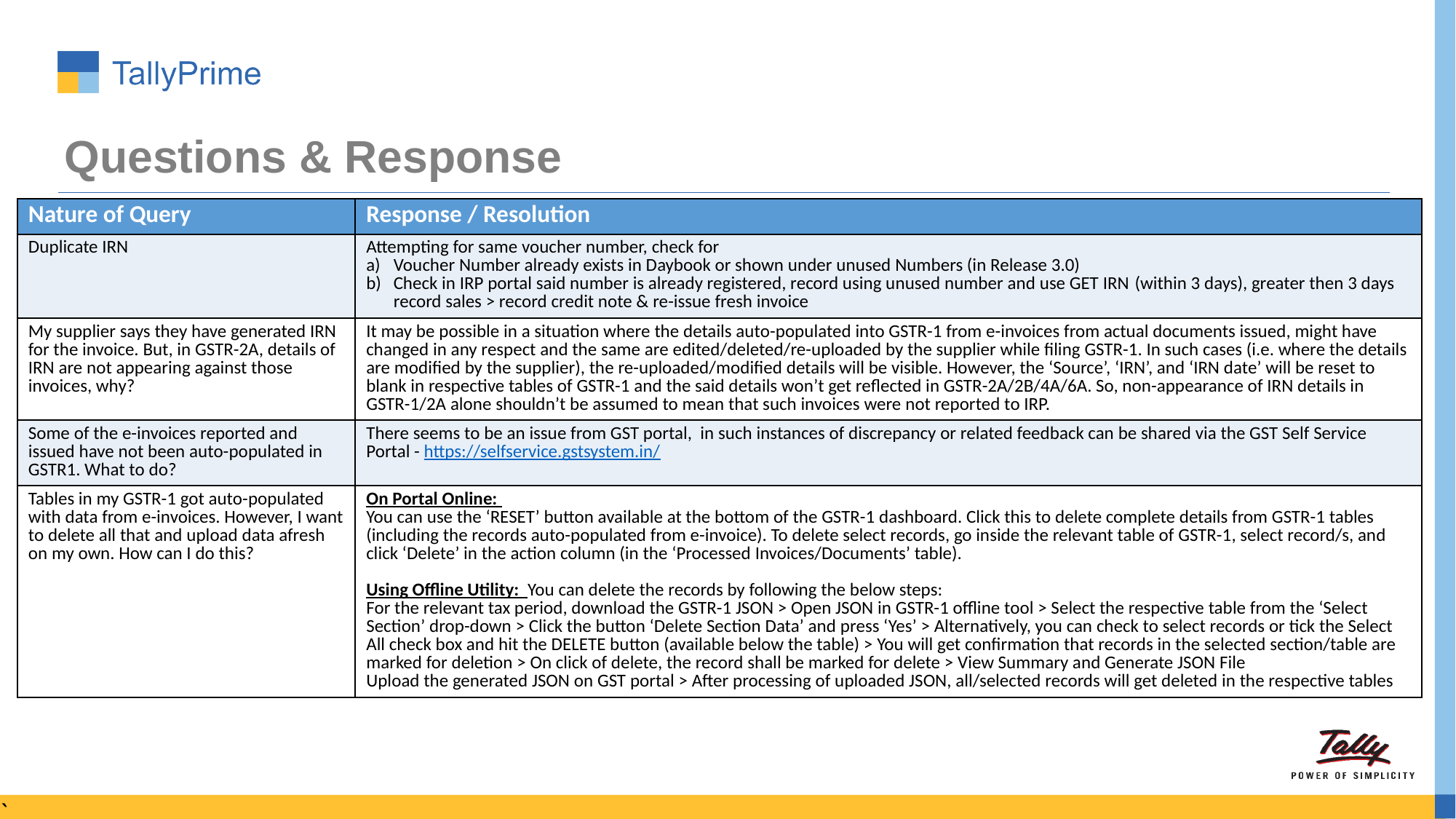

# Questions & Response
| Nature of Query | Response / Resolution |
| --- | --- |
| Duplicate IRN | Attempting for same voucher number, check for Voucher Number already exists in Daybook or shown under unused Numbers (in Release 3.0) Check in IRP portal said number is already registered, record using unused number and use GET IRN (within 3 days), greater then 3 days record sales > record credit note & re-issue fresh invoice |
| My supplier says they have generated IRN for the invoice. But, in GSTR-2A, details of IRN are not appearing against those invoices, why? | It may be possible in a situation where the details auto-populated into GSTR-1 from e-invoices from actual documents issued, might have changed in any respect and the same are edited/deleted/re-uploaded by the supplier while filing GSTR-1. In such cases (i.e. where the details are modified by the supplier), the re-uploaded/modified details will be visible. However, the ‘Source’, ‘IRN’, and ‘IRN date’ will be reset to blank in respective tables of GSTR-1 and the said details won’t get reflected in GSTR-2A/2B/4A/6A. So, non-appearance of IRN details in GSTR-1/2A alone shouldn’t be assumed to mean that such invoices were not reported to IRP. |
| Some of the e-invoices reported and issued have not been auto-populated in GSTR1. What to do? | There seems to be an issue from GST portal, in such instances of discrepancy or related feedback can be shared via the GST Self Service Portal - https://selfservice.gstsystem.in/ |
| Tables in my GSTR-1 got auto-populated with data from e-invoices. However, I want to delete all that and upload data afresh on my own. How can I do this? | On Portal Online: You can use the ‘RESET’ button available at the bottom of the GSTR-1 dashboard. Click this to delete complete details from GSTR-1 tables (including the records auto-populated from e-invoice). To delete select records, go inside the relevant table of GSTR-1, select record/s, and click ‘Delete’ in the action column (in the ‘Processed Invoices/Documents’ table). Using Offline Utility: You can delete the records by following the below steps: For the relevant tax period, download the GSTR-1 JSON > Open JSON in GSTR-1 offline tool > Select the respective table from the ‘Select Section’ drop-down > Click the button ‘Delete Section Data’ and press ‘Yes’ > Alternatively, you can check to select records or tick the Select All check box and hit the DELETE button (available below the table) > You will get confirmation that records in the selected section/table are marked for deletion > On click of delete, the record shall be marked for delete > View Summary and Generate JSON File Upload the generated JSON on GST portal > After processing of uploaded JSON, all/selected records will get deleted in the respective tables |